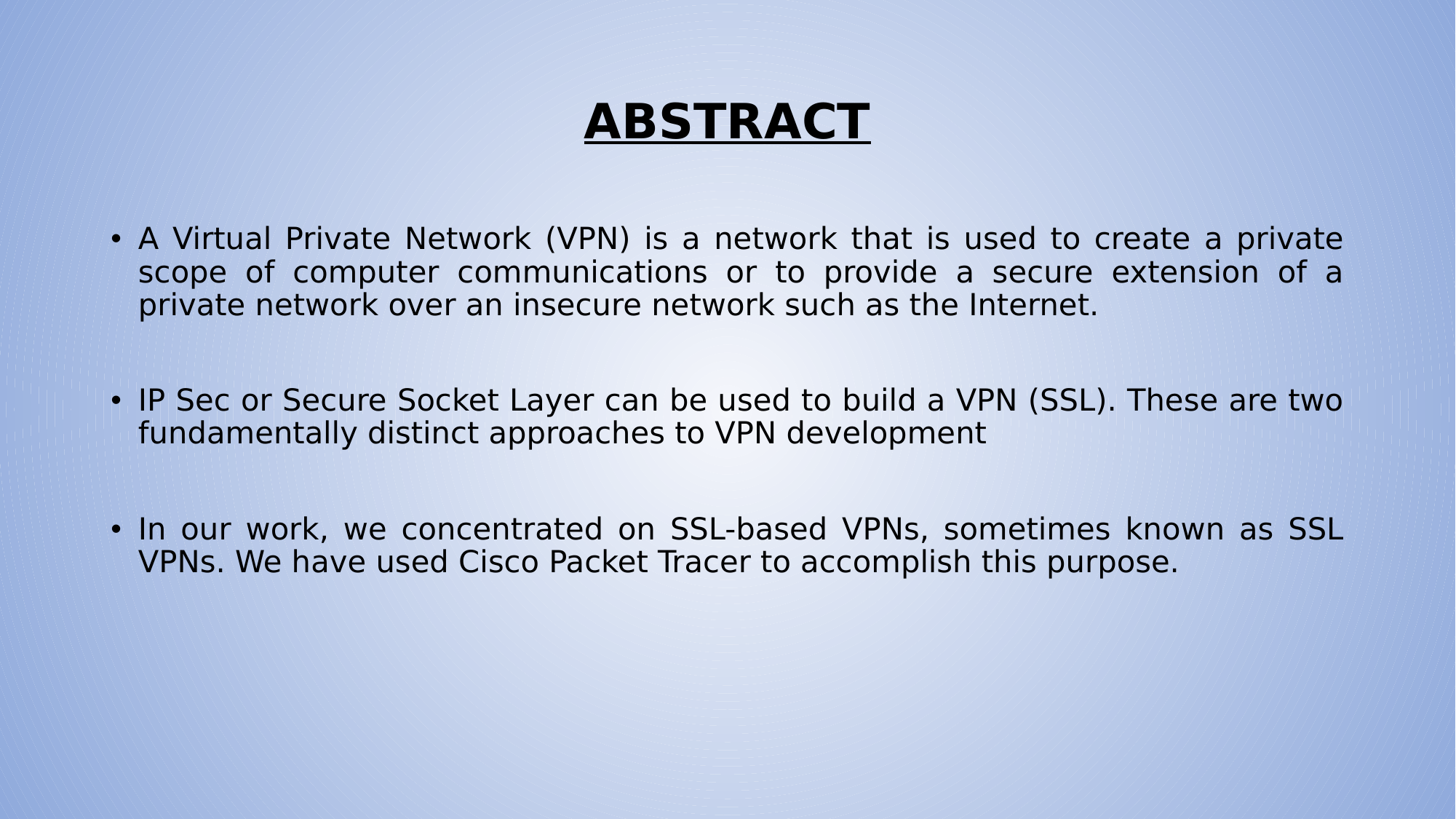

# ABSTRACT
A Virtual Private Network (VPN) is a network that is used to create a private scope of computer communications or to provide a secure extension of a private network over an insecure network such as the Internet.

IP Sec or Secure Socket Layer can be used to build a VPN (SSL). These are two fundamentally distinct approaches to VPN development

In our work, we concentrated on SSL-based VPNs, sometimes known as SSL VPNs. We have used Cisco Packet Tracer to accomplish this purpose.